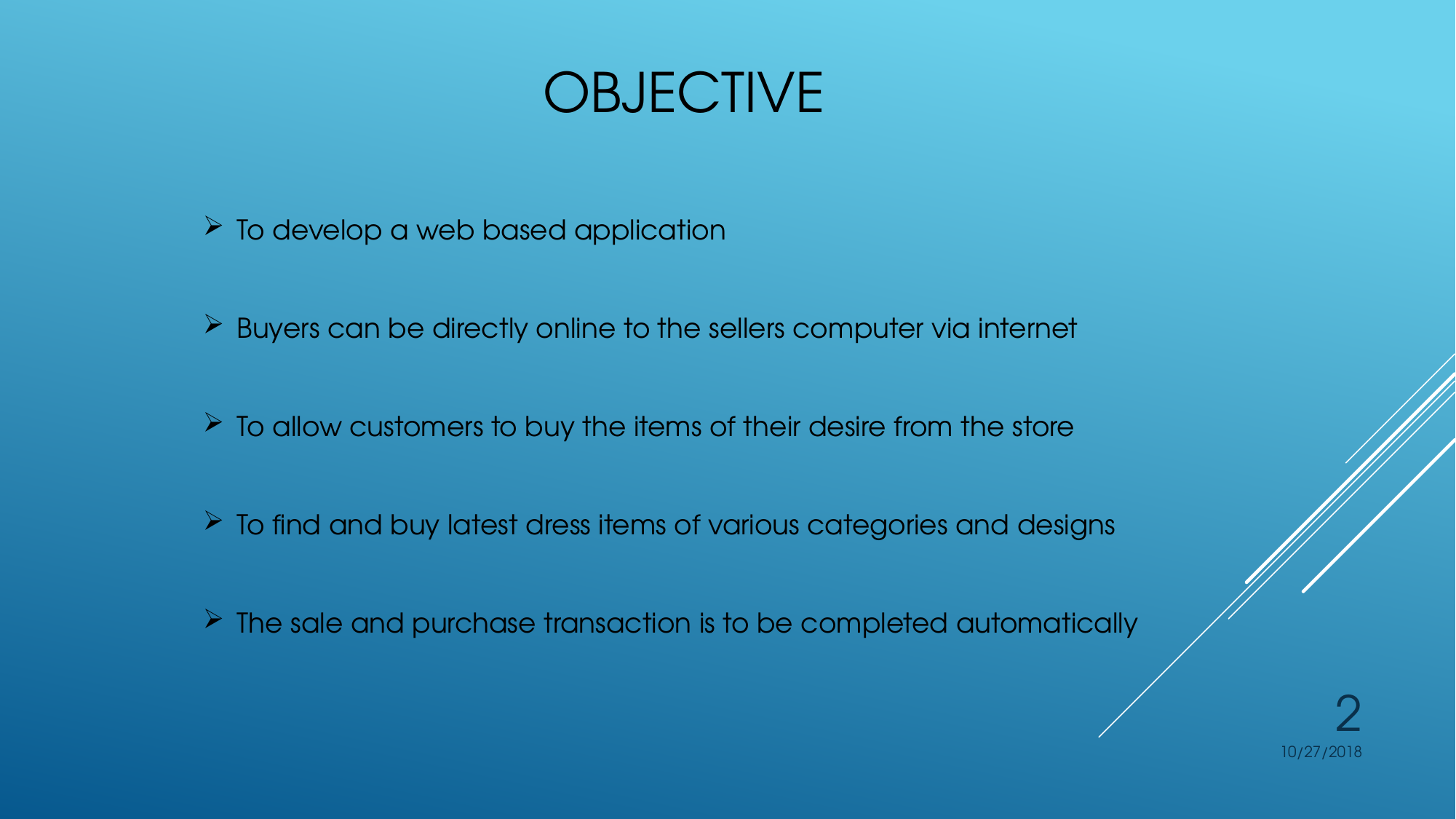

# Objective
To develop a web based application

Buyers can be directly online to the sellers computer via internet

To allow customers to buy the items of their desire from the store

To find and buy latest dress items of various categories and designs

The sale and purchase transaction is to be completed automatically
2
10/27/2018